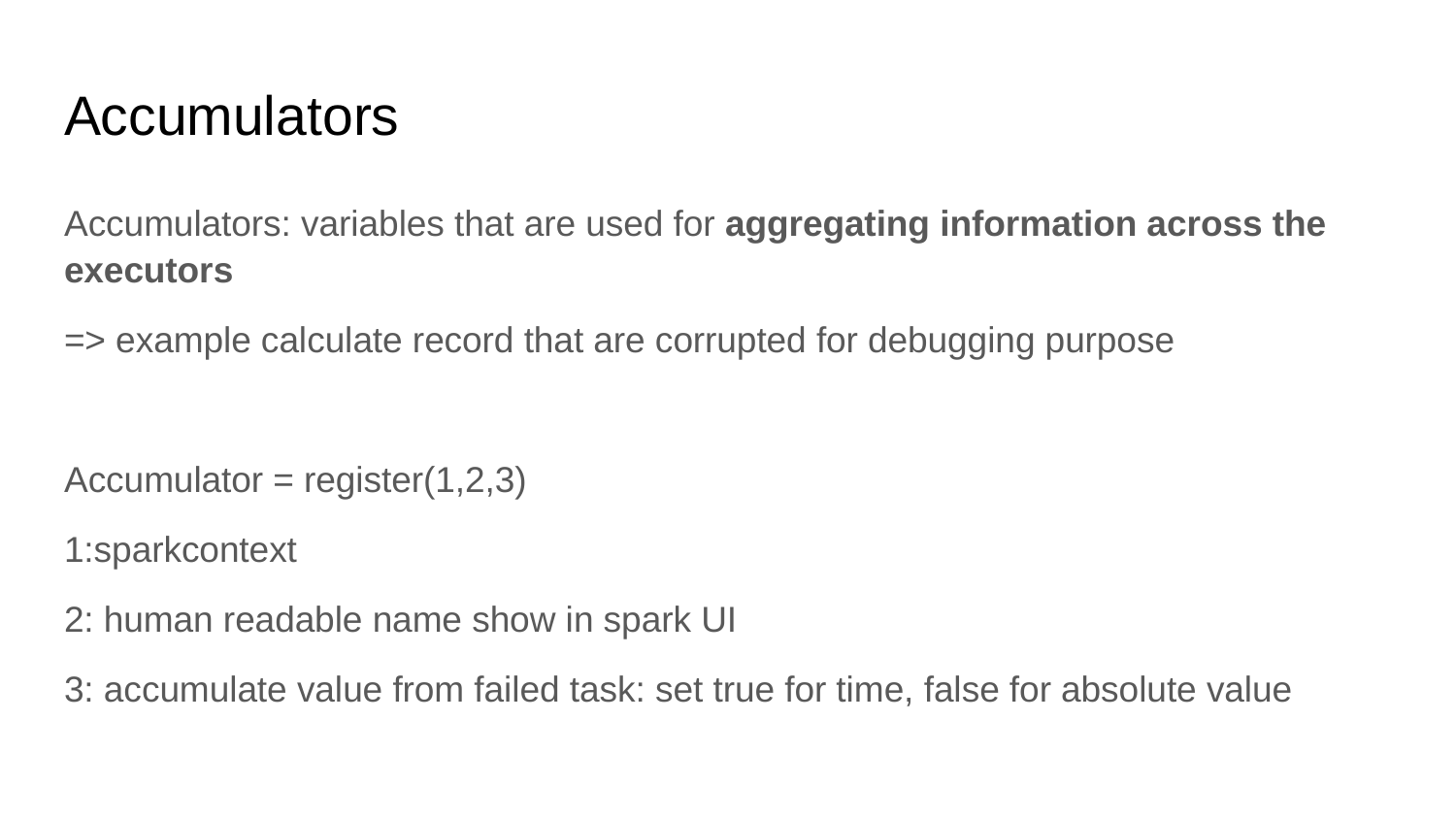

# Accumulators
Accumulators: variables that are used for aggregating information across the executors
=> example calculate record that are corrupted for debugging purpose

Accumulator = register(1,2,3)
1:sparkcontext
2: human readable name show in spark UI
3: accumulate value from failed task: set true for time, false for absolute value